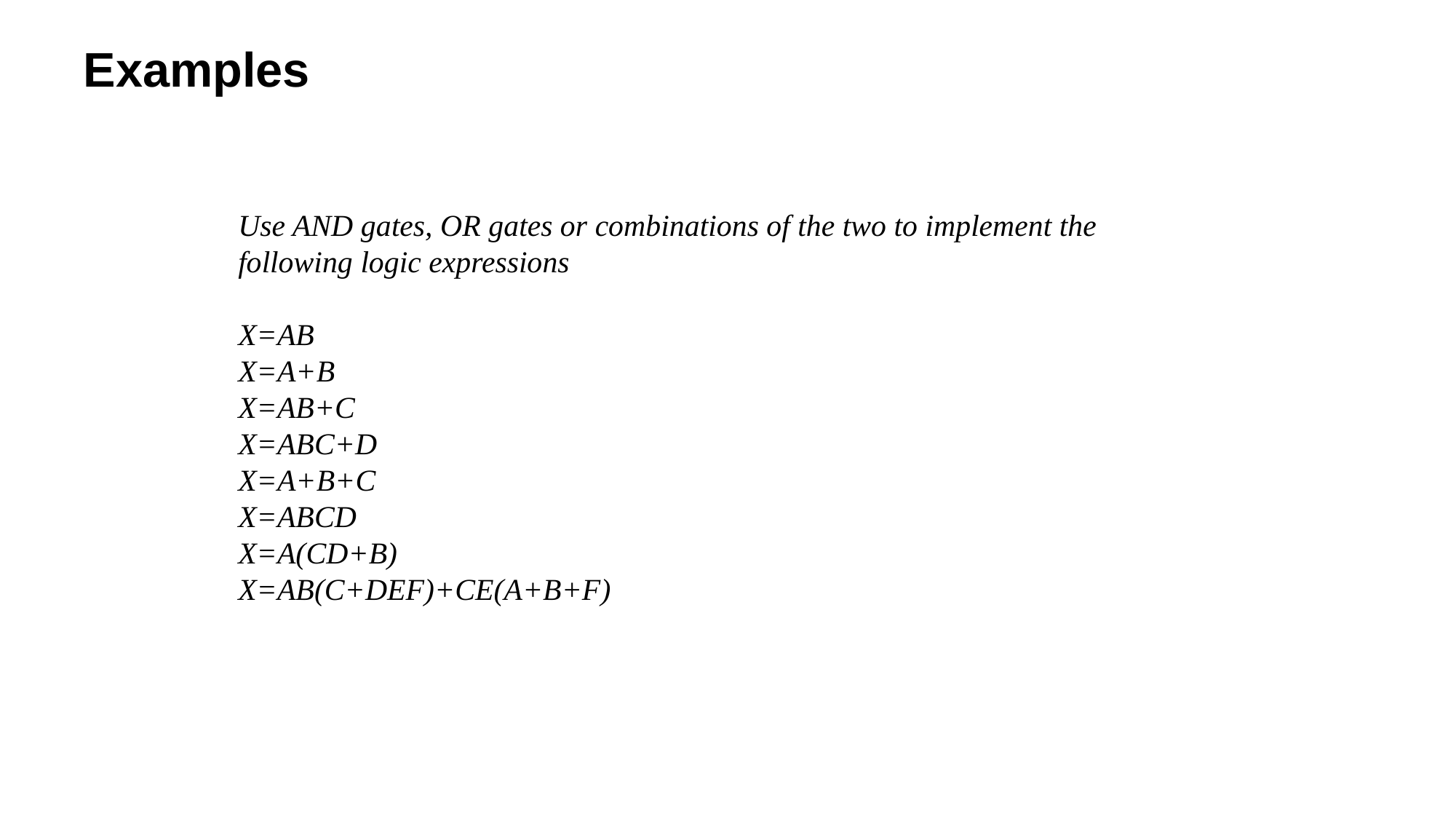

# Examples
Use AND gates, OR gates or combinations of the two to implement the following logic expressions

X=AB
X=A+B
X=AB+C
X=ABC+D
X=A+B+C
X=ABCD
X=A(CD+B)
X=AB(C+DEF)+CE(A+B+F)